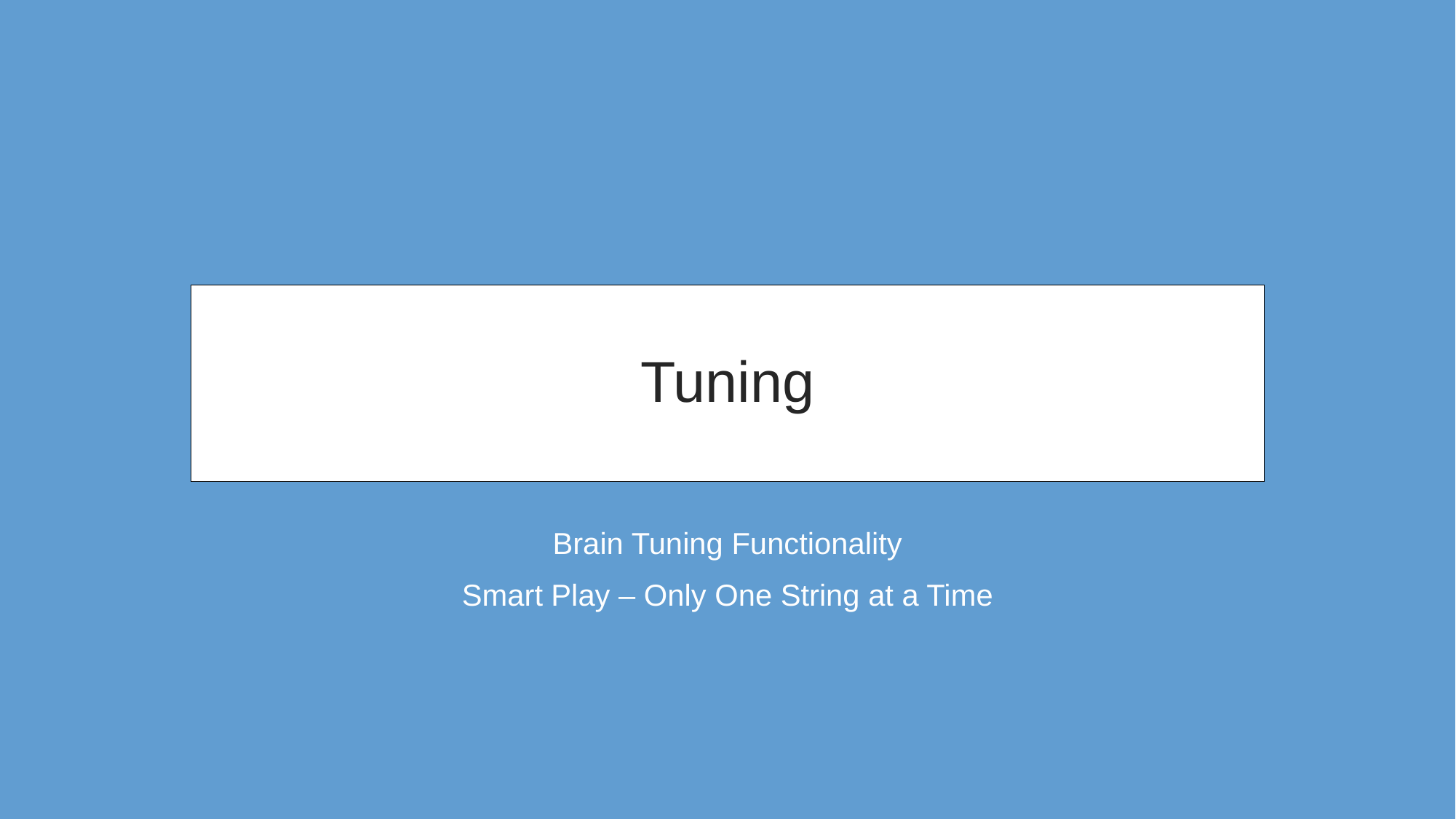

# Tuning
Brain Tuning Functionality
Smart Play – Only One String at a Time